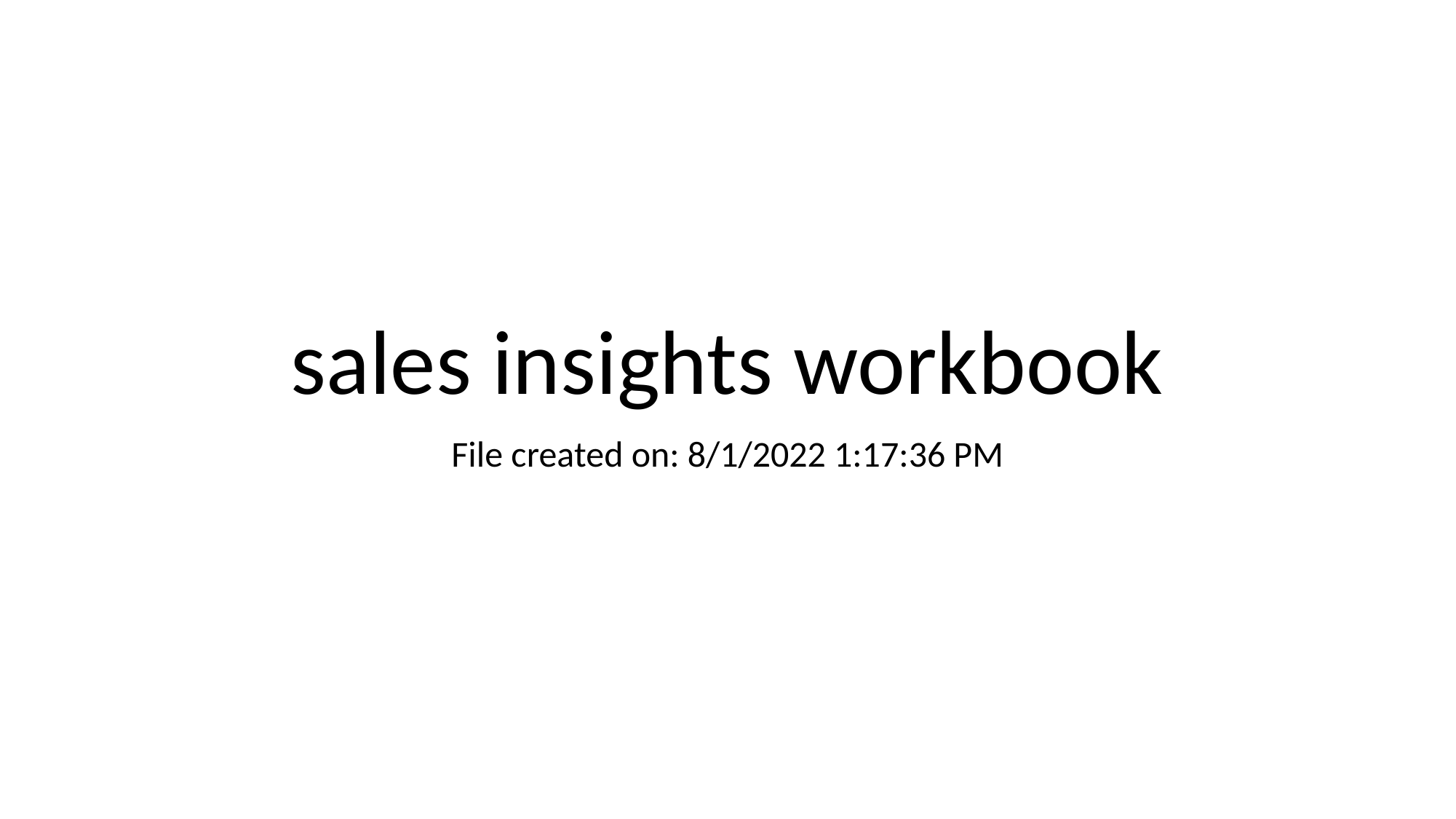

# sales insights workbook
File created on: 8/1/2022 1:17:36 PM